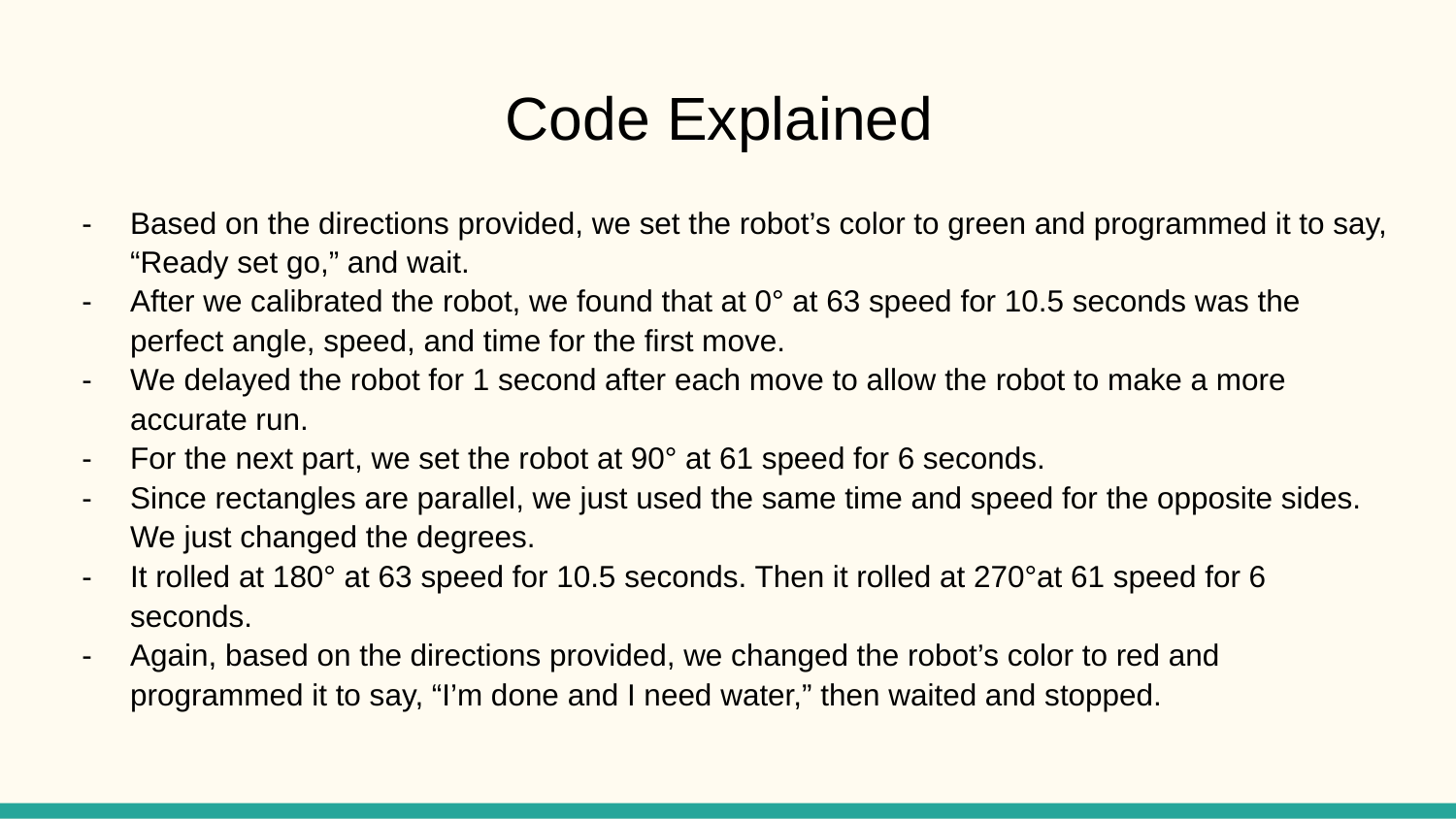

# Code Explained
Based on the directions provided, we set the robot’s color to green and programmed it to say, “Ready set go,” and wait.
After we calibrated the robot, we found that at 0° at 63 speed for 10.5 seconds was the perfect angle, speed, and time for the first move.
We delayed the robot for 1 second after each move to allow the robot to make a more accurate run.
For the next part, we set the robot at 90° at 61 speed for 6 seconds.
Since rectangles are parallel, we just used the same time and speed for the opposite sides. We just changed the degrees.
It rolled at 180° at 63 speed for 10.5 seconds. Then it rolled at 270°at 61 speed for 6 seconds.
Again, based on the directions provided, we changed the robot’s color to red and programmed it to say, “I’m done and I need water,” then waited and stopped.